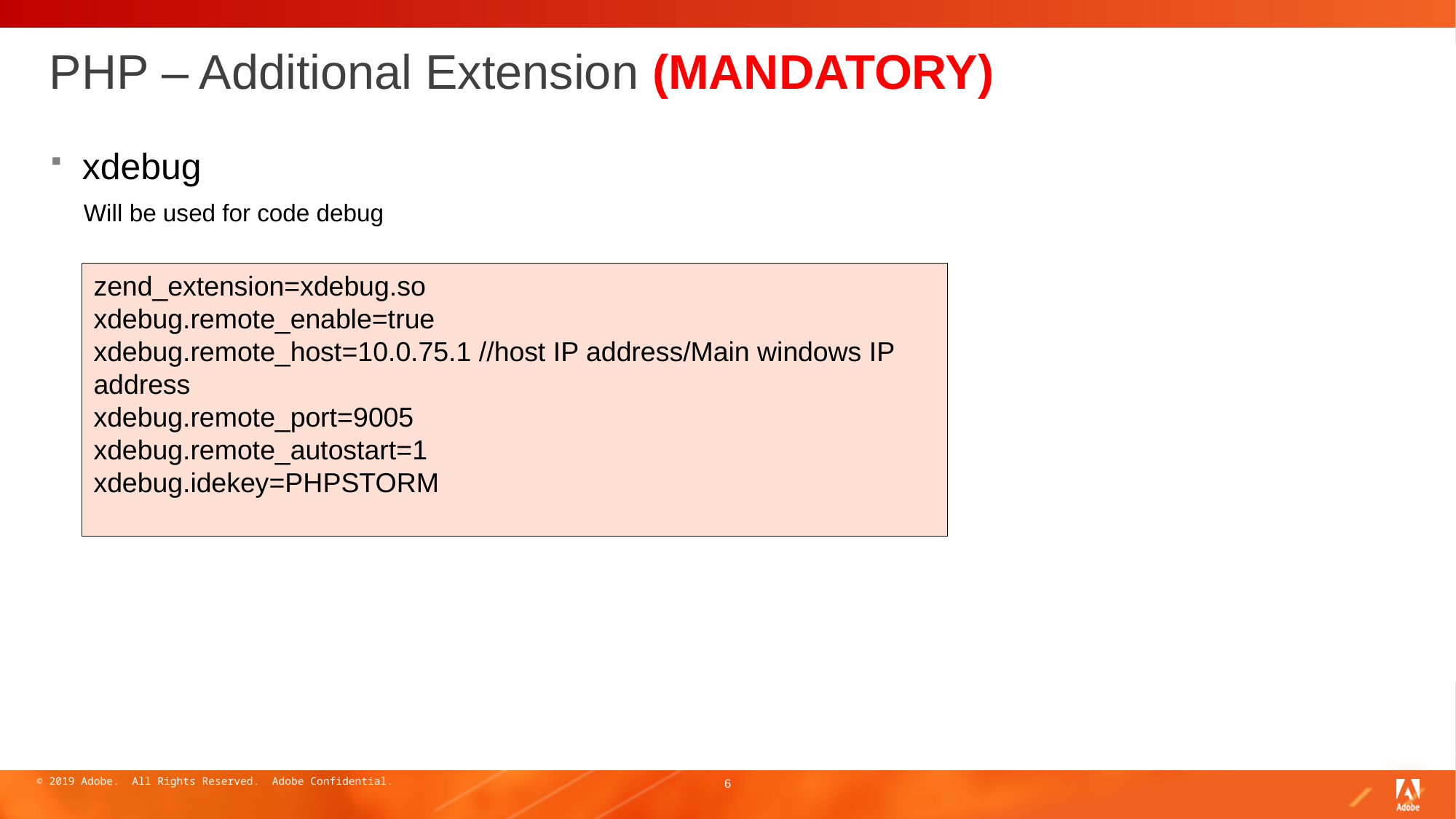

# PHP – Additional Extension (MANDATORY)
xdebug
Will be used for code debug

zend_extension=xdebug.so
xdebug.remote_enable=true
xdebug.remote_host=10.0.75.1 //host IP address/Main windows IP address
xdebug.remote_port=9005
xdebug.remote_autostart=1
xdebug.idekey=PHPSTORM

6